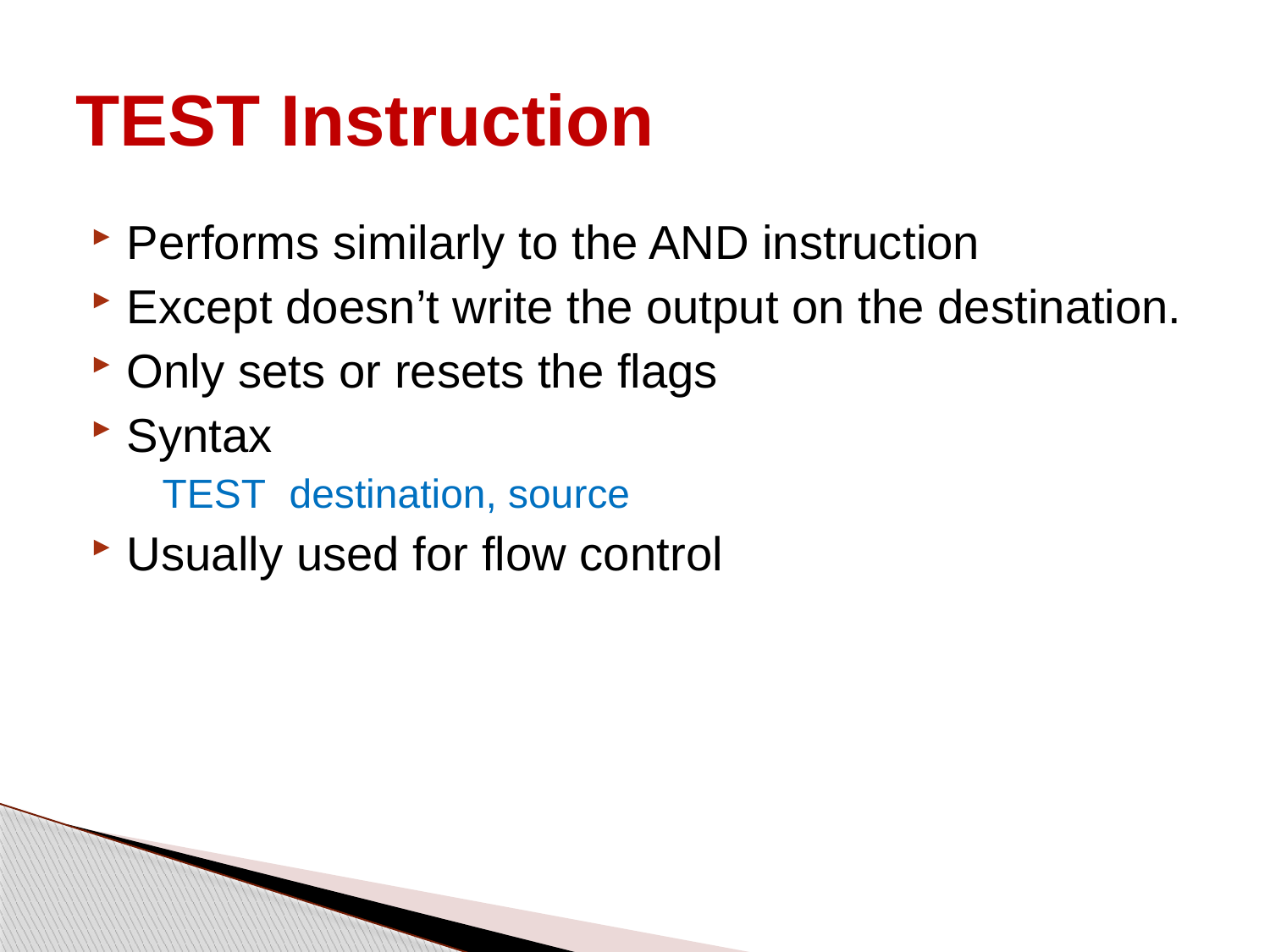

# TEST Instruction
Performs similarly to the AND instruction
Except doesn’t write the output on the destination.
Only sets or resets the flags
Syntax
	TEST 	destination, source
Usually used for flow control